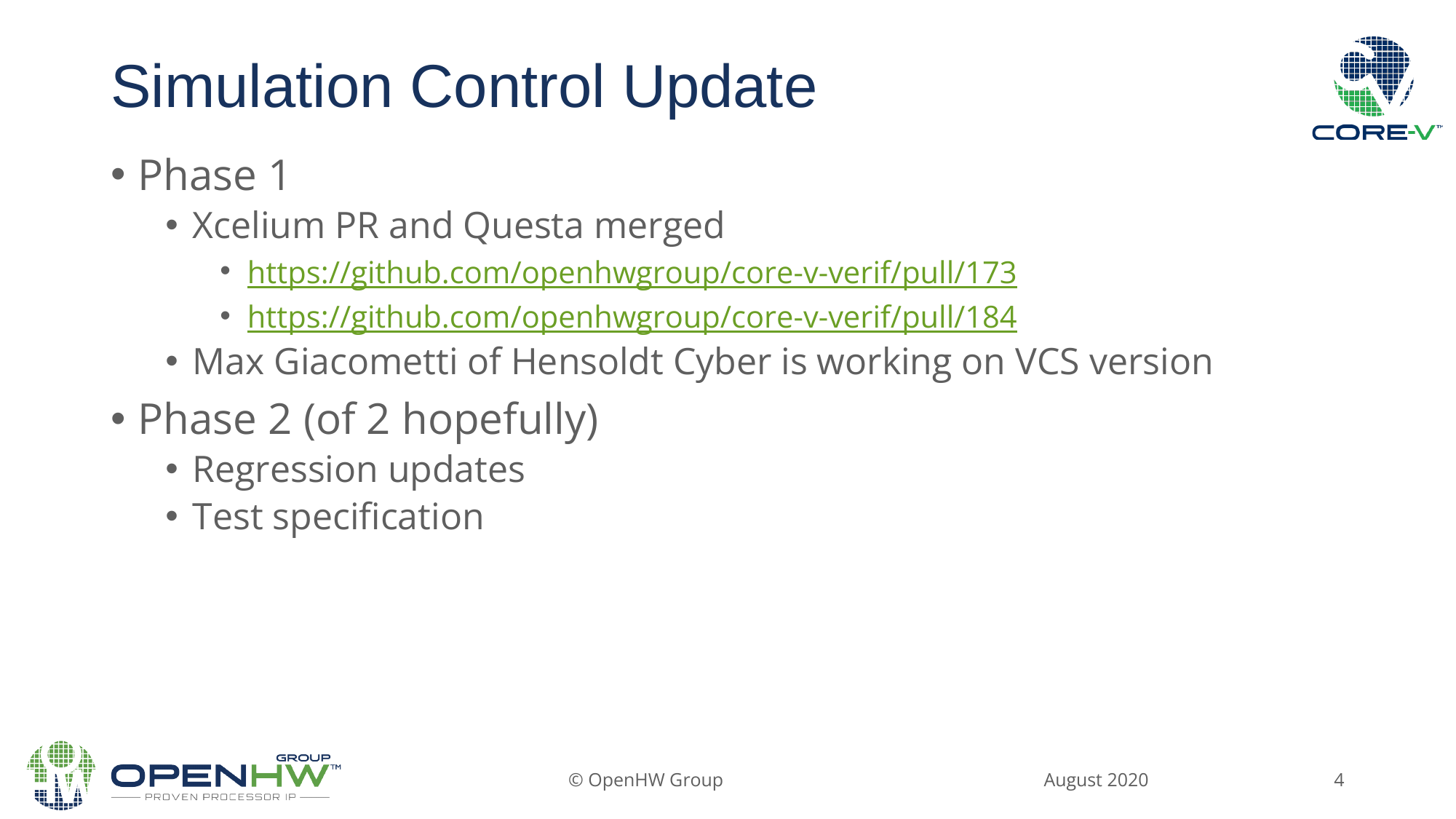

# Simulation Control Update
Phase 1
Xcelium PR and Questa merged
https://github.com/openhwgroup/core-v-verif/pull/173
https://github.com/openhwgroup/core-v-verif/pull/184
Max Giacometti of Hensoldt Cyber is working on VCS version
Phase 2 (of 2 hopefully)
Regression updates
Test specification

August 2020
© OpenHW Group
4